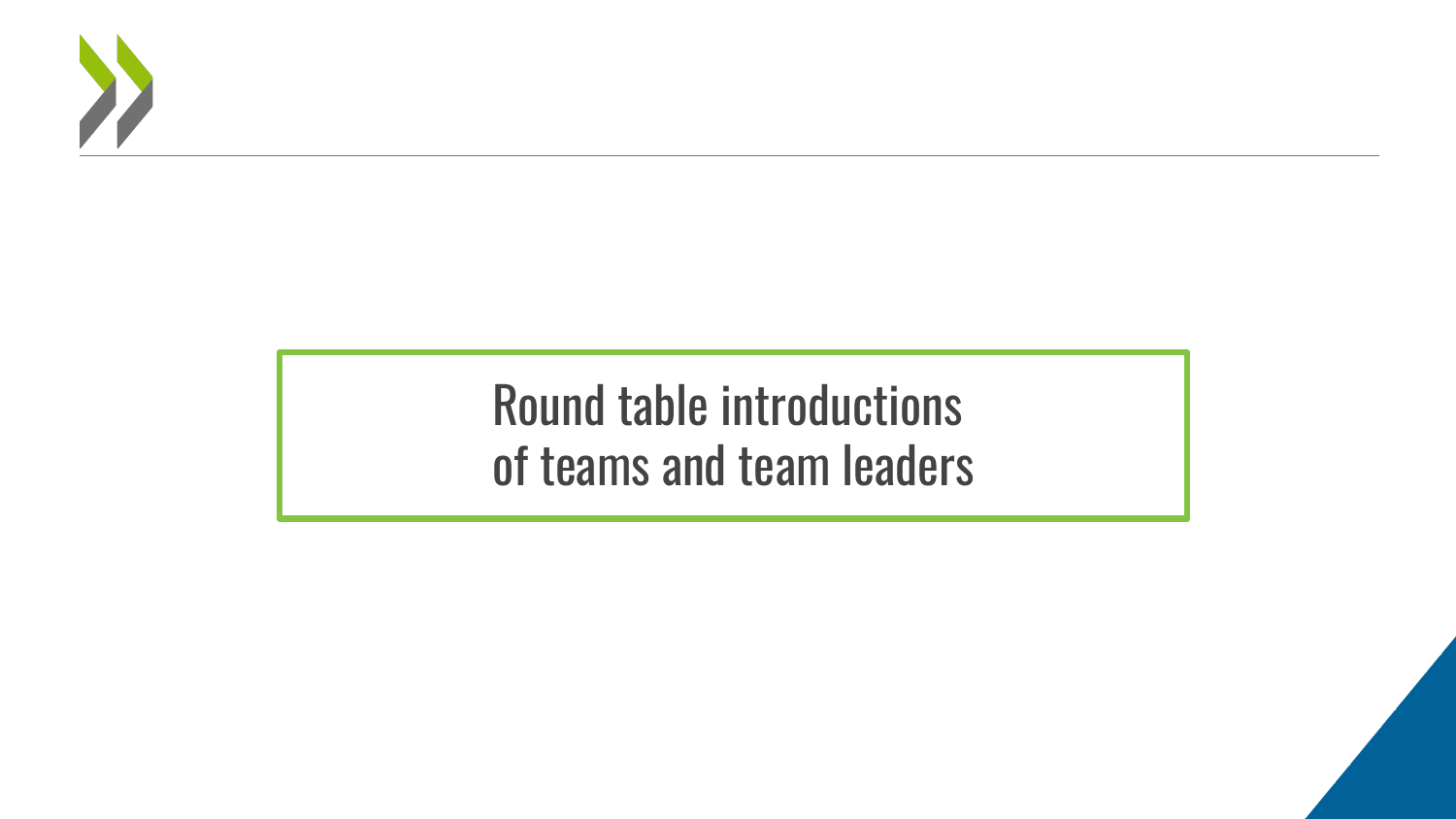

Round table introductions
of teams and team leaders